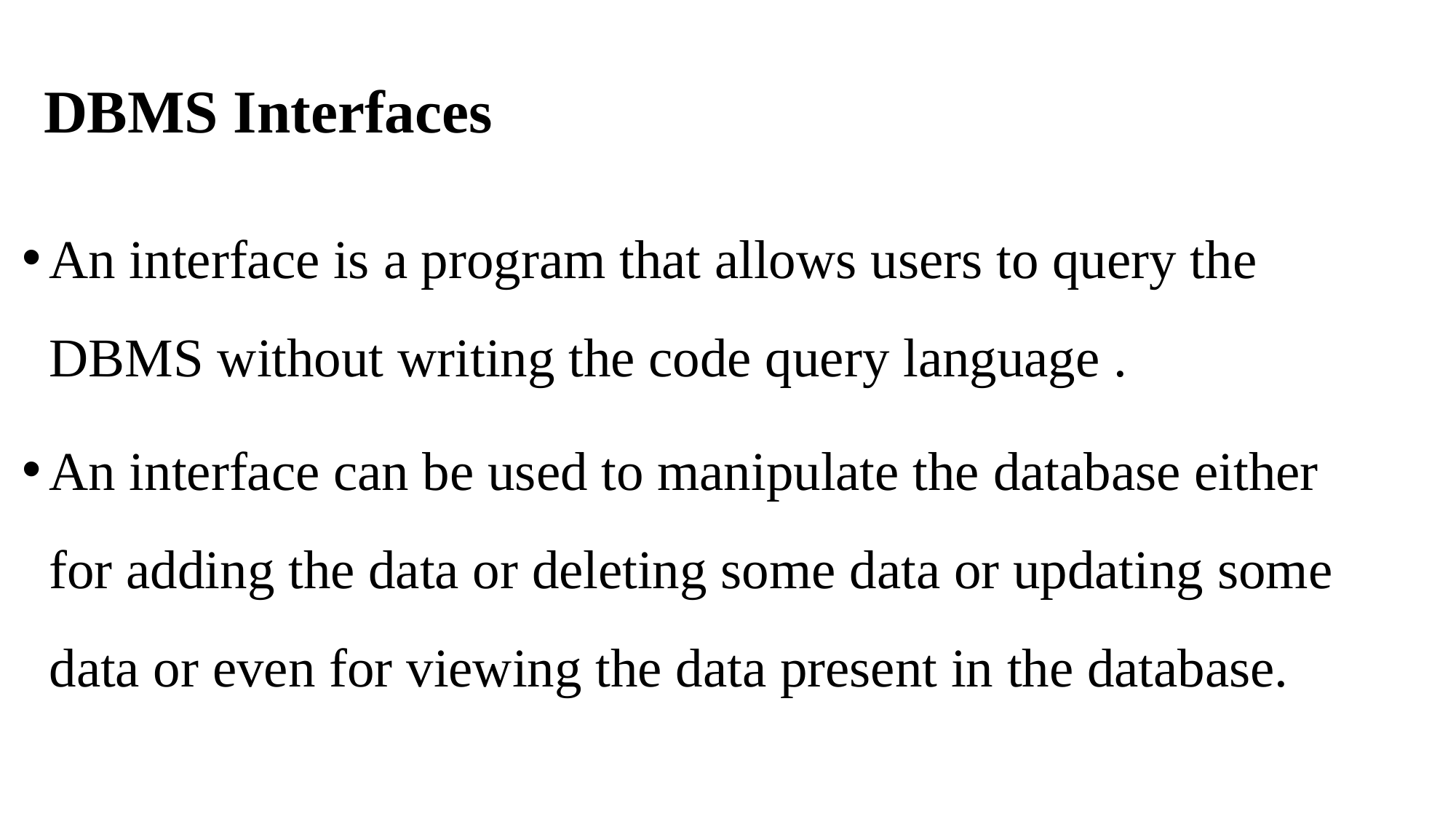

# DBMS Interfaces
An interface is a program that allows users to query the DBMS without writing the code query language .
An interface can be used to manipulate the database either for adding the data or deleting some data or updating some data or even for viewing the data present in the database.